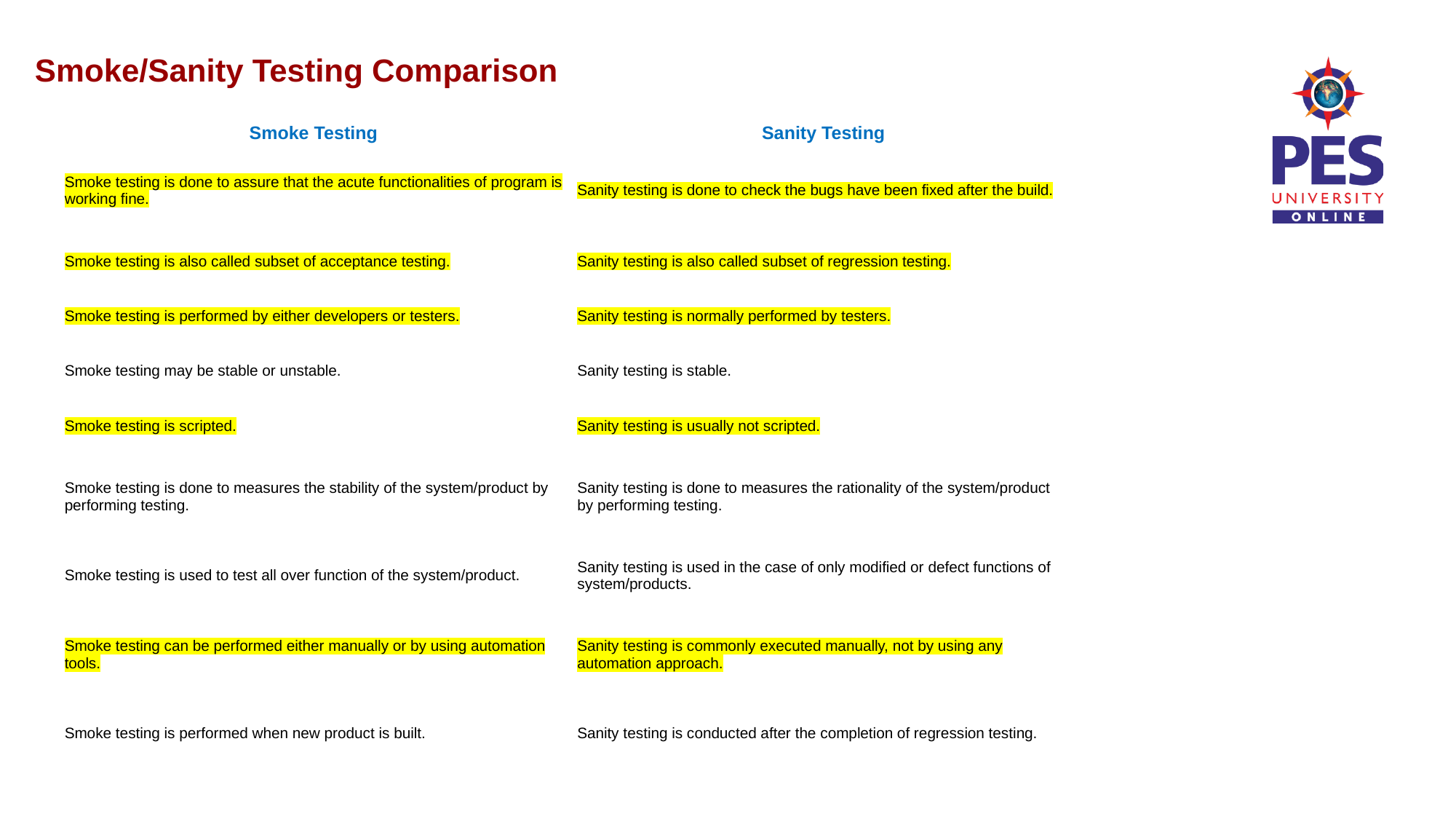

Smoke/Sanity Testing Comparison
| Smoke Testing | Sanity Testing |
| --- | --- |
| Smoke testing is done to assure that the acute functionalities of program is working fine. | Sanity testing is done to check the bugs have been fixed after the build. |
| Smoke testing is also called subset of acceptance testing. | Sanity testing is also called subset of regression testing. |
| Smoke testing is performed by either developers or testers. | Sanity testing is normally performed by testers. |
| Smoke testing may be stable or unstable. | Sanity testing is stable. |
| Smoke testing is scripted. | Sanity testing is usually not scripted. |
| Smoke testing is done to measures the stability of the system/product by performing testing. | Sanity testing is done to measures the rationality of the system/product by performing testing. |
| Smoke testing is used to test all over function of the system/product. | Sanity testing is used in the case of only modified or defect functions of system/products. |
| Smoke testing can be performed either manually or by using automation tools. | Sanity testing is commonly executed manually, not by using any automation approach. |
| Smoke testing is performed when new product is built. | Sanity testing is conducted after the completion of regression testing. |